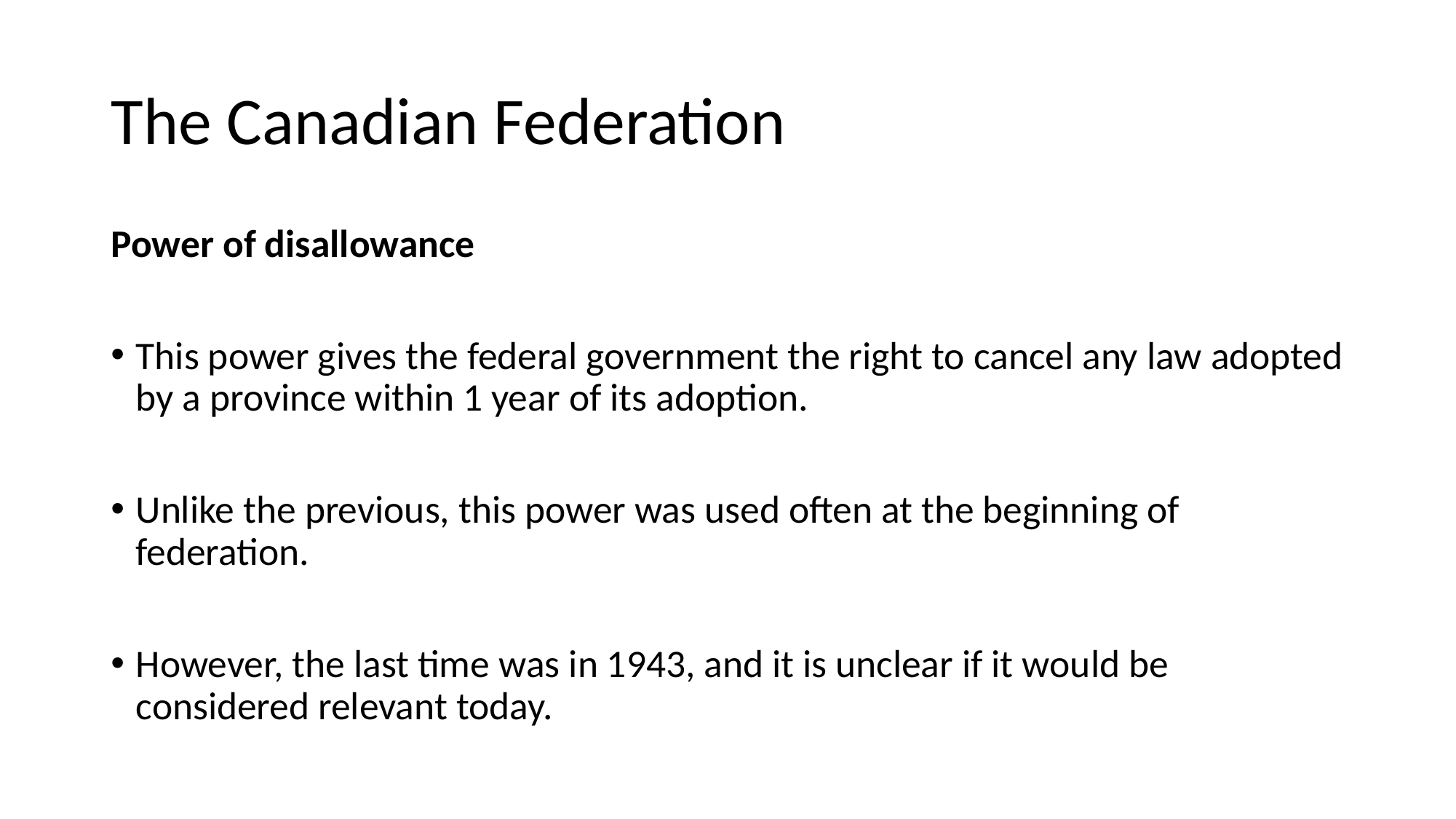

# The Canadian Federation
Power of disallowance

This power gives the federal government the right to cancel any law adopted by a province within 1 year of its adoption.

Unlike the previous, this power was used often at the beginning of federation.

However, the last time was in 1943, and it is unclear if it would be considered relevant today.